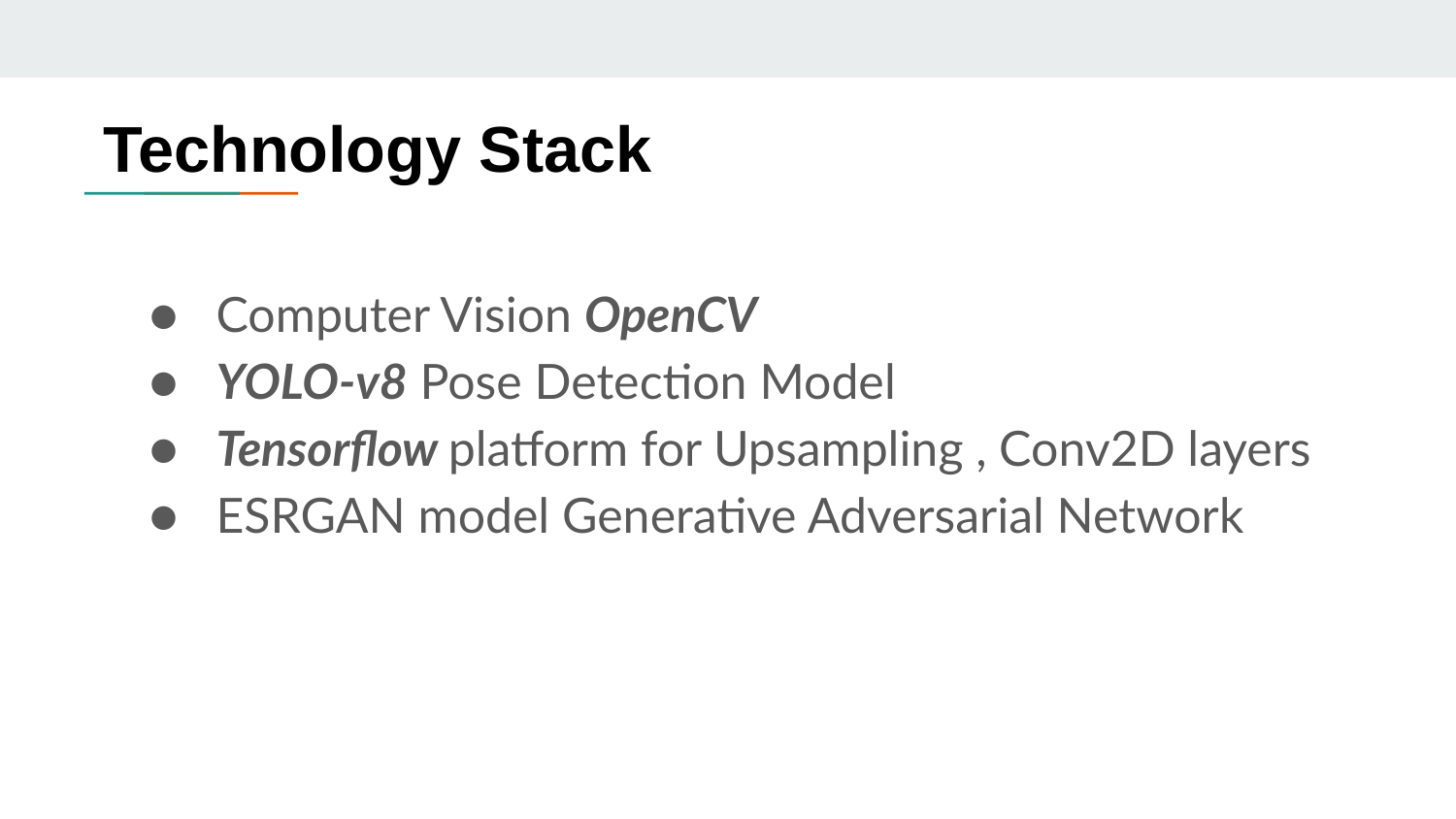

# Technology Stack
Computer Vision OpenCV
YOLO-v8 Pose Detection Model
Tensorflow platform for Upsampling , Conv2D layers
ESRGAN model Generative Adversarial Network